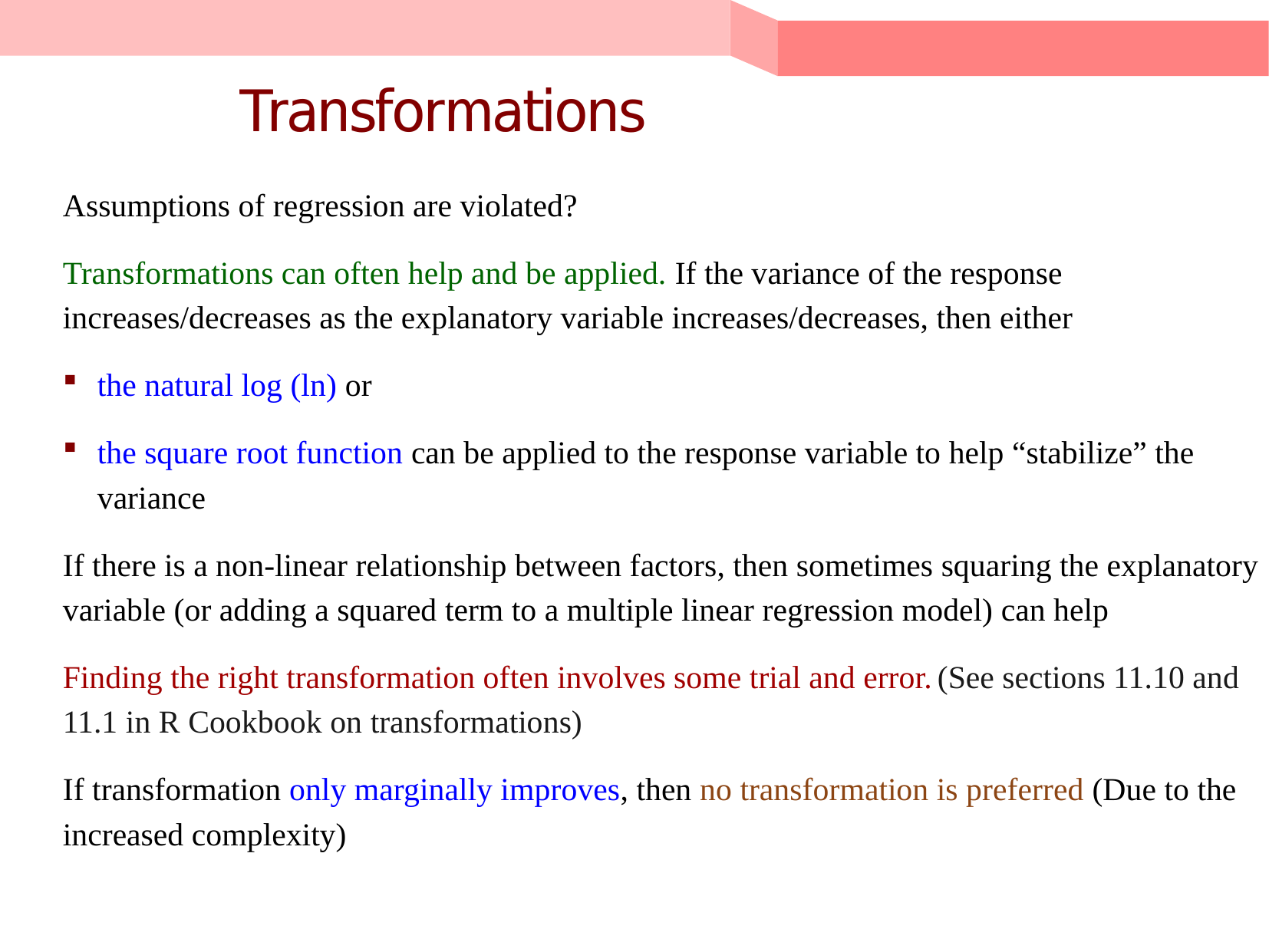

# Transformations
Assumptions of regression are violated?
Transformations can often help and be applied. If the variance of the response increases/decreases as the explanatory variable increases/decreases, then either
the natural log (ln) or
the square root function can be applied to the response variable to help “stabilize” the variance
If there is a non-linear relationship between factors, then sometimes squaring the explanatory variable (or adding a squared term to a multiple linear regression model) can help
Finding the right transformation often involves some trial and error. (See sections 11.10 and 11.1 in R Cookbook on transformations)
If transformation only marginally improves, then no transformation is preferred (Due to the increased complexity)